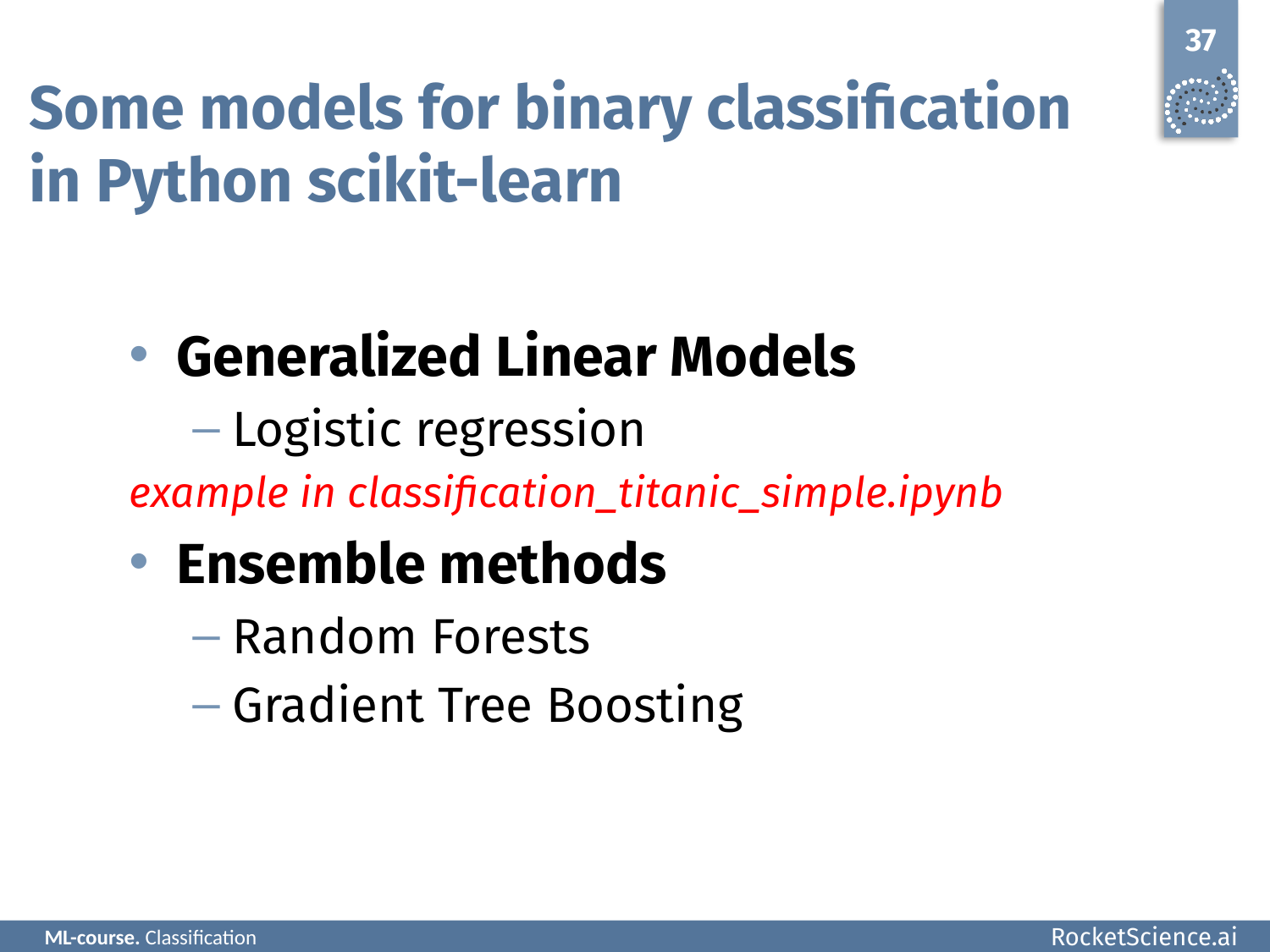

37
# Some models for binary classification in Python scikit-learn
Generalized Linear Models
Logistic regression
example in classification_titanic_simple.ipynb
Ensemble methods
Random Forests
Gradient Tree Boosting

ML-course. Classification